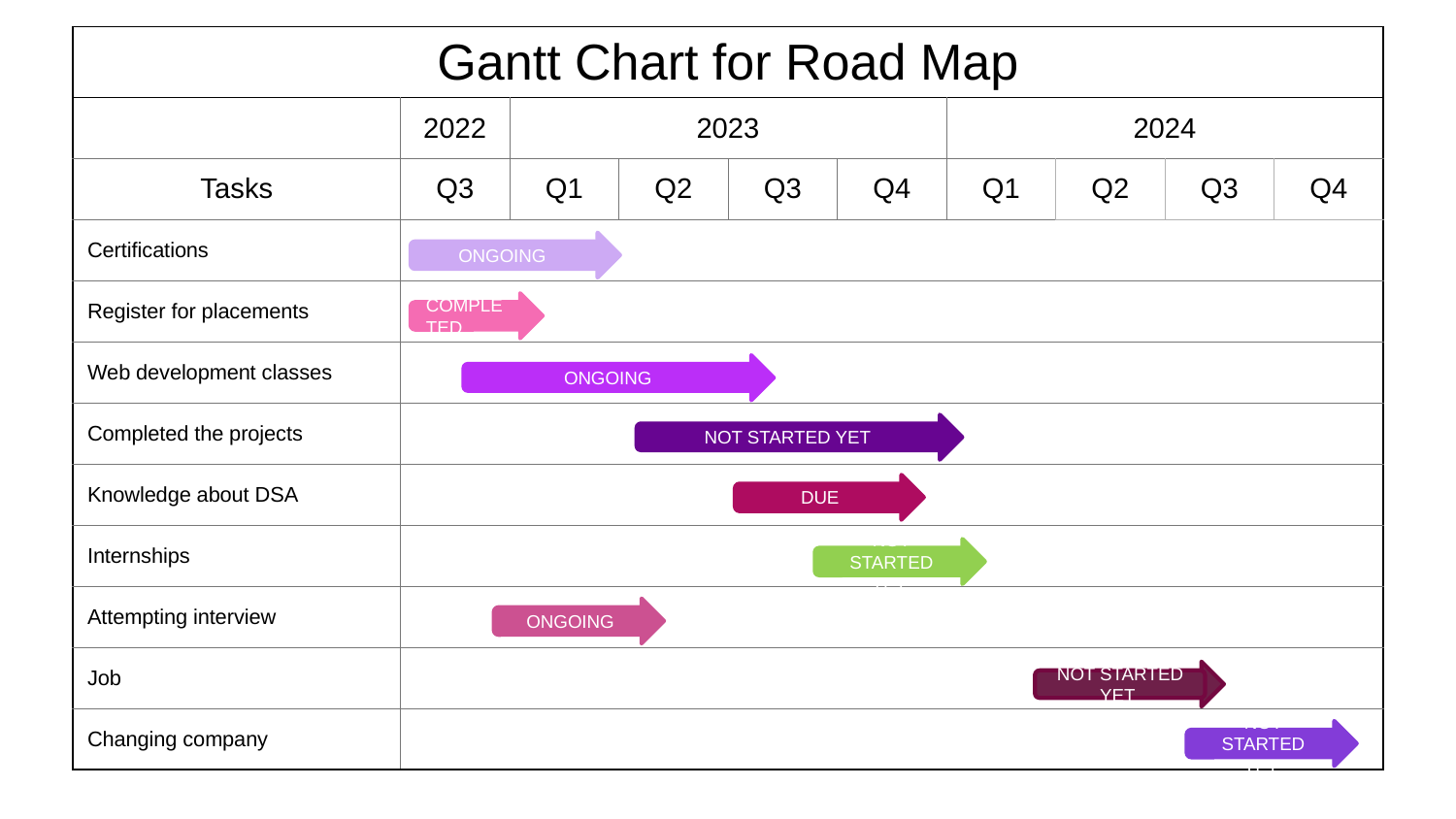

| Gantt Chart for Road Map |  |  |  |  |  |  |  |  |  |
| --- | --- | --- | --- | --- | --- | --- | --- | --- | --- |
|  | 2022 | 2023 |  |  | 2023 | 2024 |  |  |  |
| Tasks | Q3 | Q1 | Q2 | Q3 | Q4 | Q1 | Q2 | Q3 | Q4 |
| Certifications |  |  |  |  |  |  |  |  |  |
| Register for placements |  |  |  |  |  |  |  |  |  |
| Web development classes |  |  |  |  |  |  |  |  |  |
| Completed the projects |  |  |  |  |  |  |  |  |  |
| Knowledge about DSA |  |  |  |  |  |  |  |  |  |
| Internships |  |  |  |  |  |  |  |  |  |
| Attempting interview |  |  |  |  |  |  |  |  |  |
| Job |  |  |  |  |  |  |  |  |  |
| Changing company |  |  |  |  |  |  |  |  |  |

ONGOING

COMPLETED

ONGOING

NOT STARTED YET

DUE

NOT STARTED YET

ONGOING

NOT STARTED YET

NOT STARTED YET